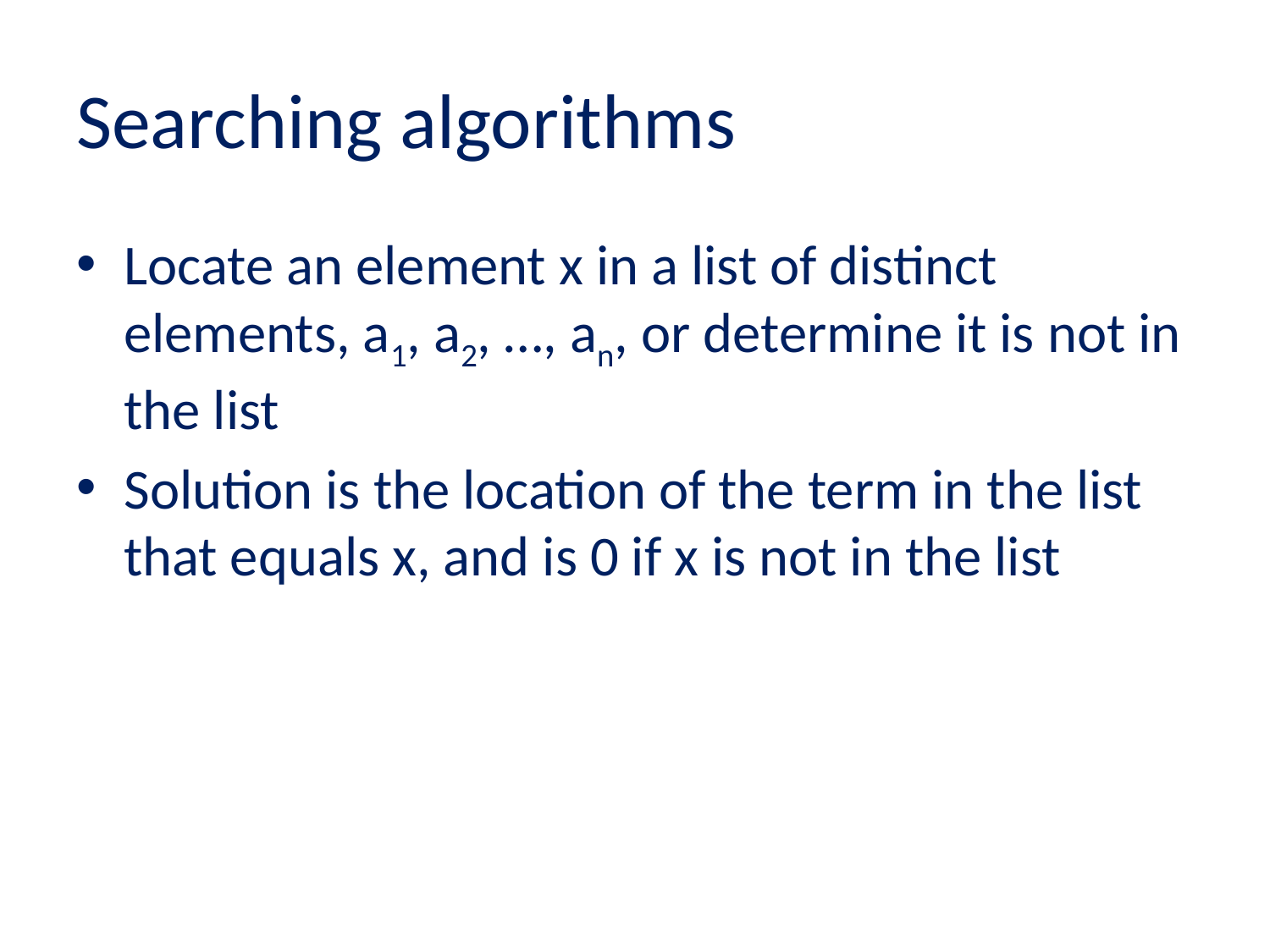

# Searching algorithms
Locate an element x in a list of distinct elements, a1, a2, …, an, or determine it is not in the list
Solution is the location of the term in the list that equals x, and is 0 if x is not in the list

7